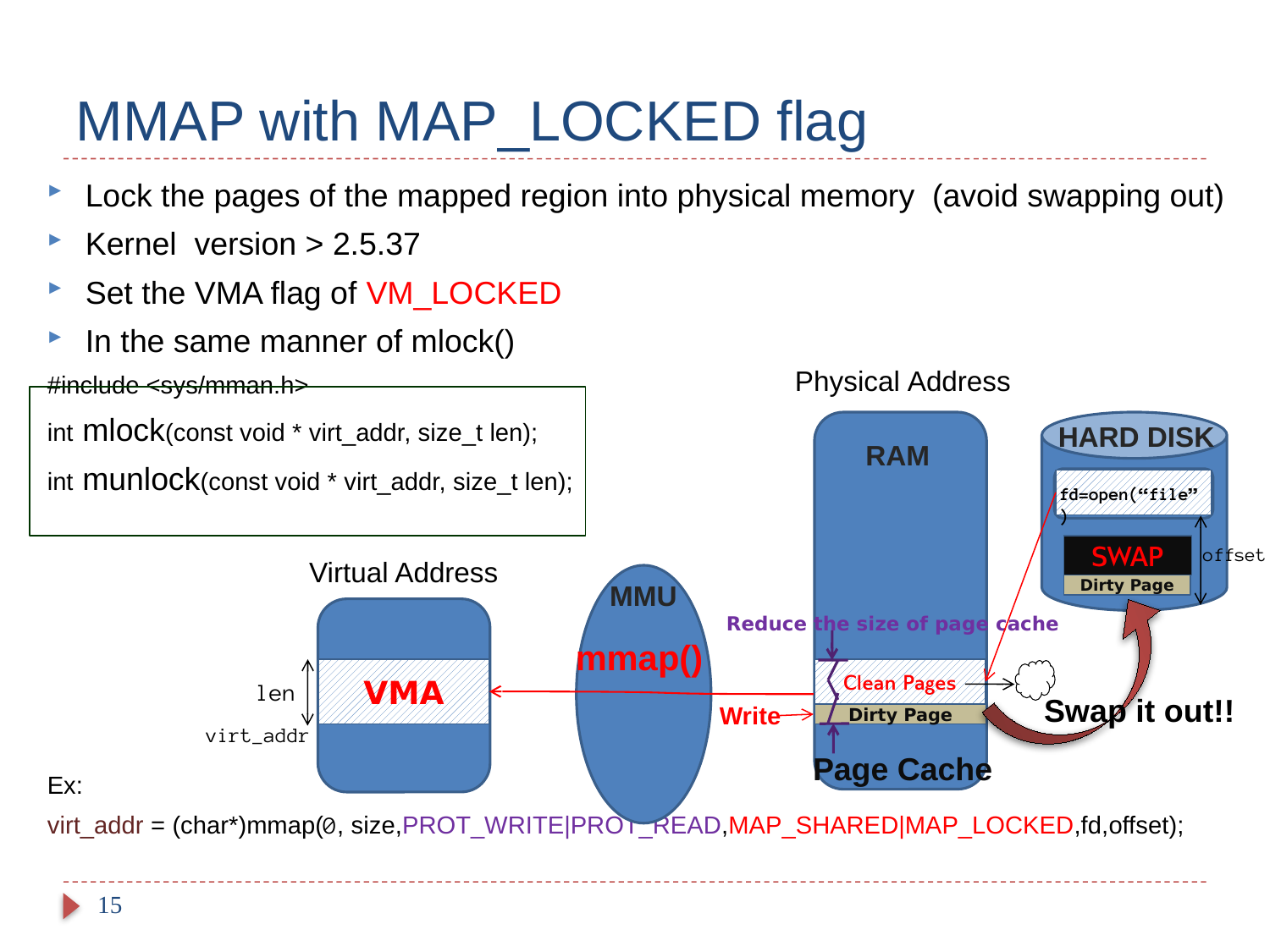

# MMAP with MAP_LOCKED flag
Lock the pages of the mapped region into physical memory  (avoid swapping out)
Kernel  version > 2.5.37
Set the VMA flag of VM_LOCKED
In the same manner of mlock()
#include <sys/mman.h>
int mlock(const void * virt_addr, size_t len);
int munlock(const void * virt_addr, size_t len);

Ex:
virt_addr = (char*)mmap(0, size,PROT_WRITE|PROT_READ,MAP_SHARED|MAP_LOCKED,fd,offset);
Physical Address

HARD DISK
RAM

fd=open(“file”)
SWAP
offset
Virtual Address

MMU
Dirty Page

Reduce the size of page cache
mmap()

VMA
Clean Pages

len
Swap it out!!
Write
Dirty Page
virt_addr
Page Cache
15